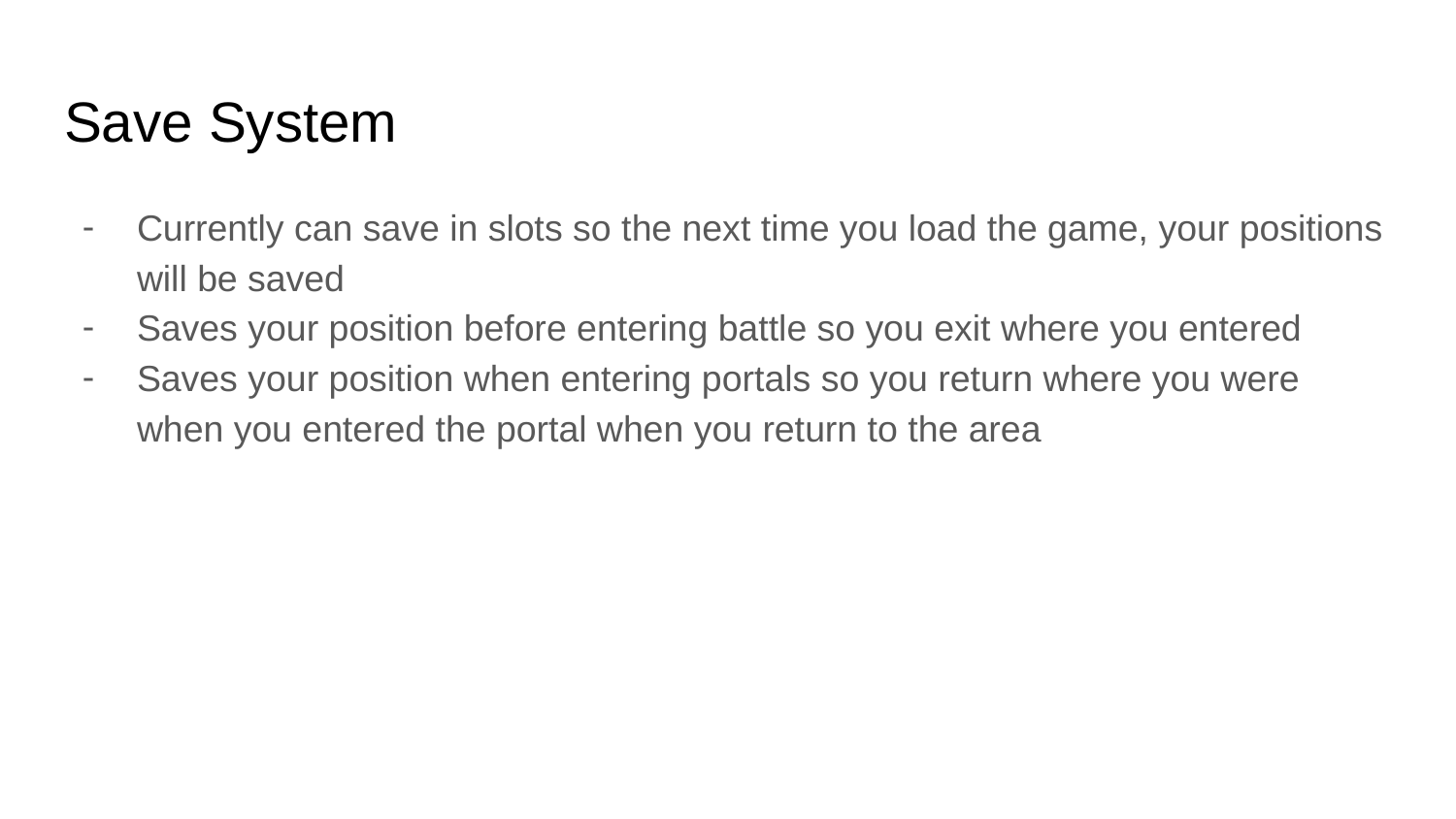

# Save System
Currently can save in slots so the next time you load the game, your positions will be saved
Saves your position before entering battle so you exit where you entered
Saves your position when entering portals so you return where you were when you entered the portal when you return to the area